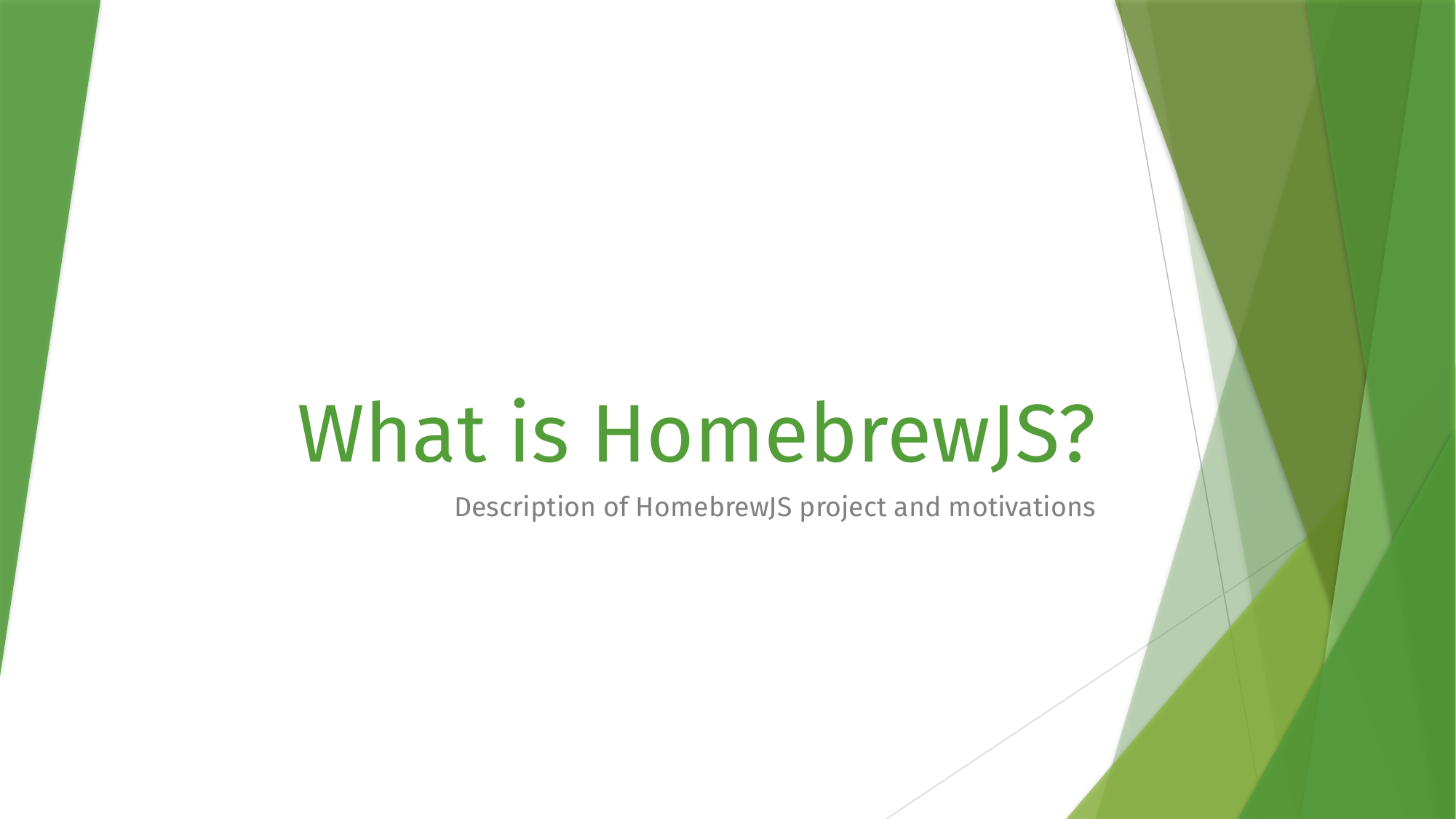

# What is HomebrewJS?
Description of HomebrewJS project and motivations